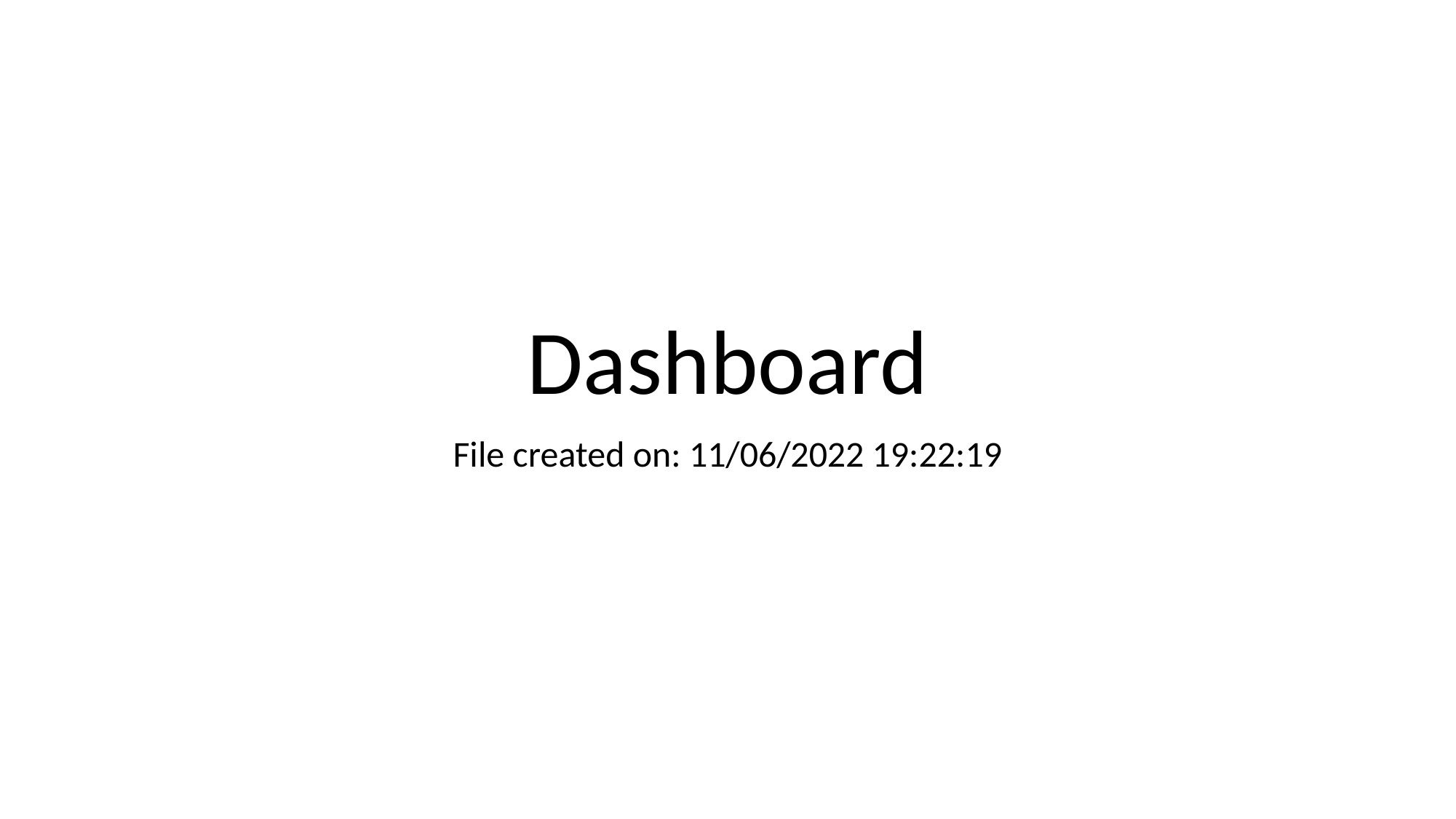

# Dashboard
File created on: 11/06/2022 19:22:19